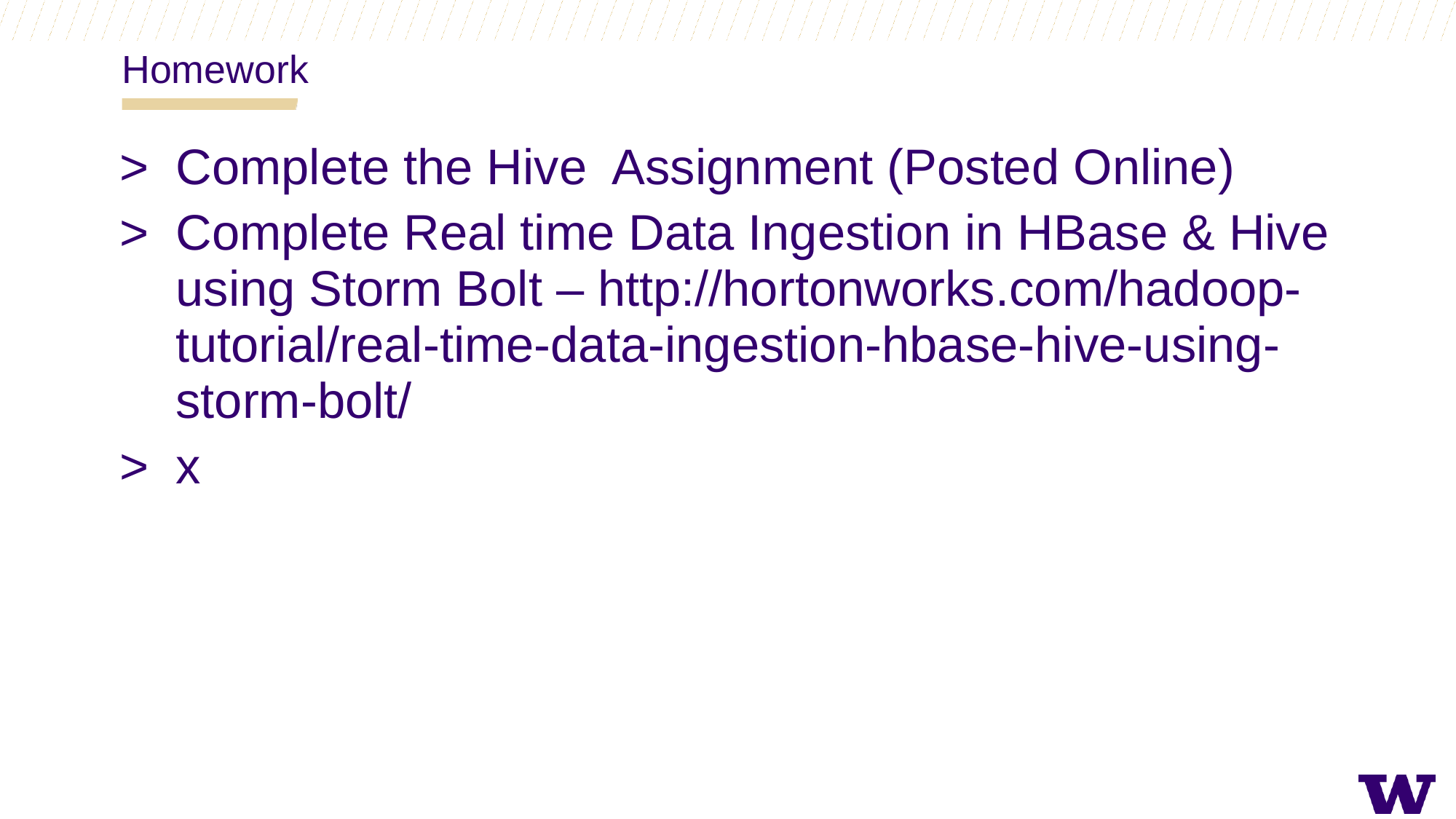

Homework
Complete the Hive  Assignment (Posted Online)
Complete Real time Data Ingestion in HBase & Hive using Storm Bolt – http://hortonworks.com/hadoop-tutorial/real-time-data-ingestion-hbase-hive-using-storm-bolt/
x